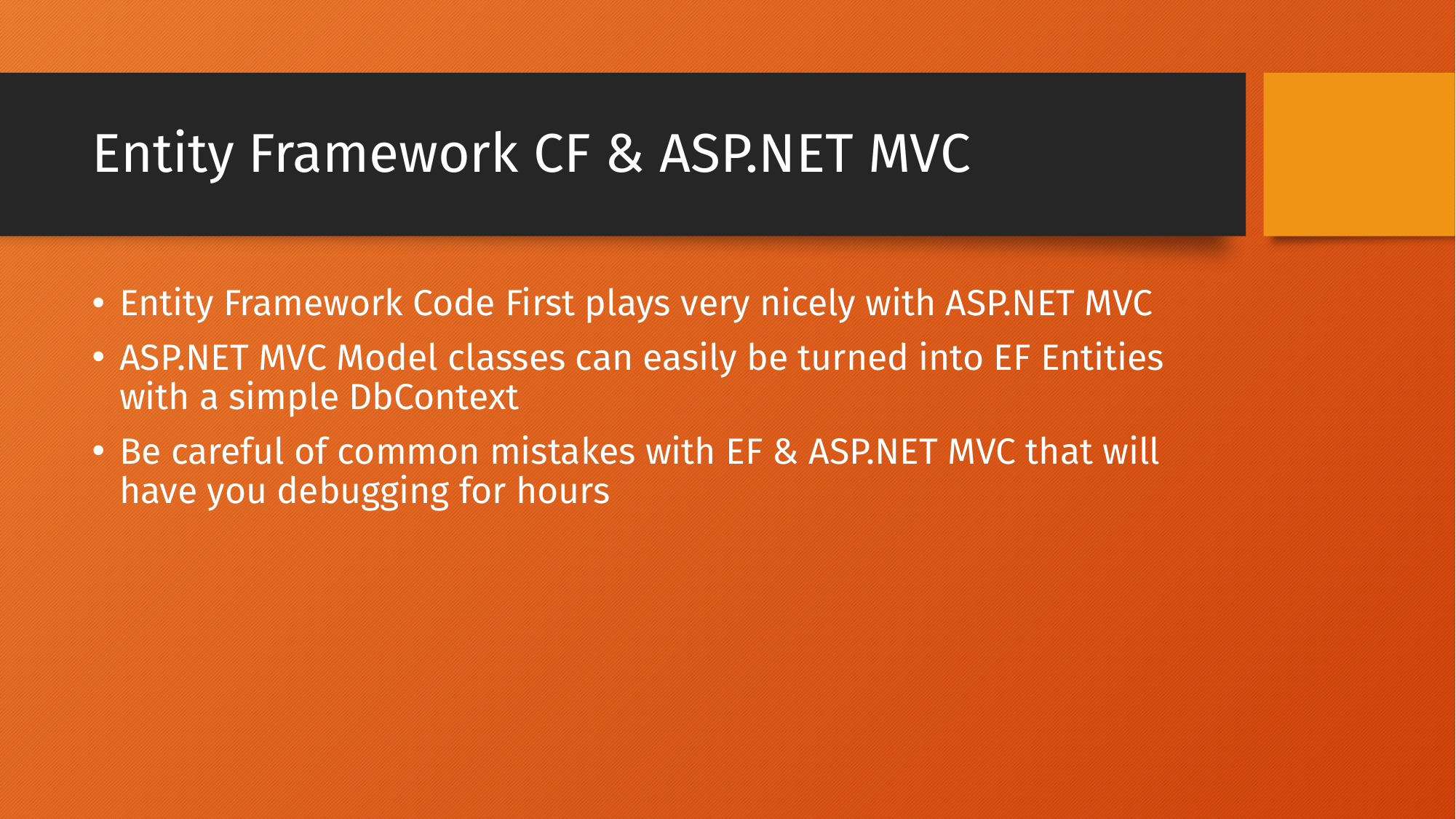

# Entity Framework CF & ASP.NET MVC
Entity Framework Code First plays very nicely with ASP.NET MVC
ASP.NET MVC Model classes can easily be turned into EF Entities with a simple DbContext
Be careful of common mistakes with EF & ASP.NET MVC that will have you debugging for hours